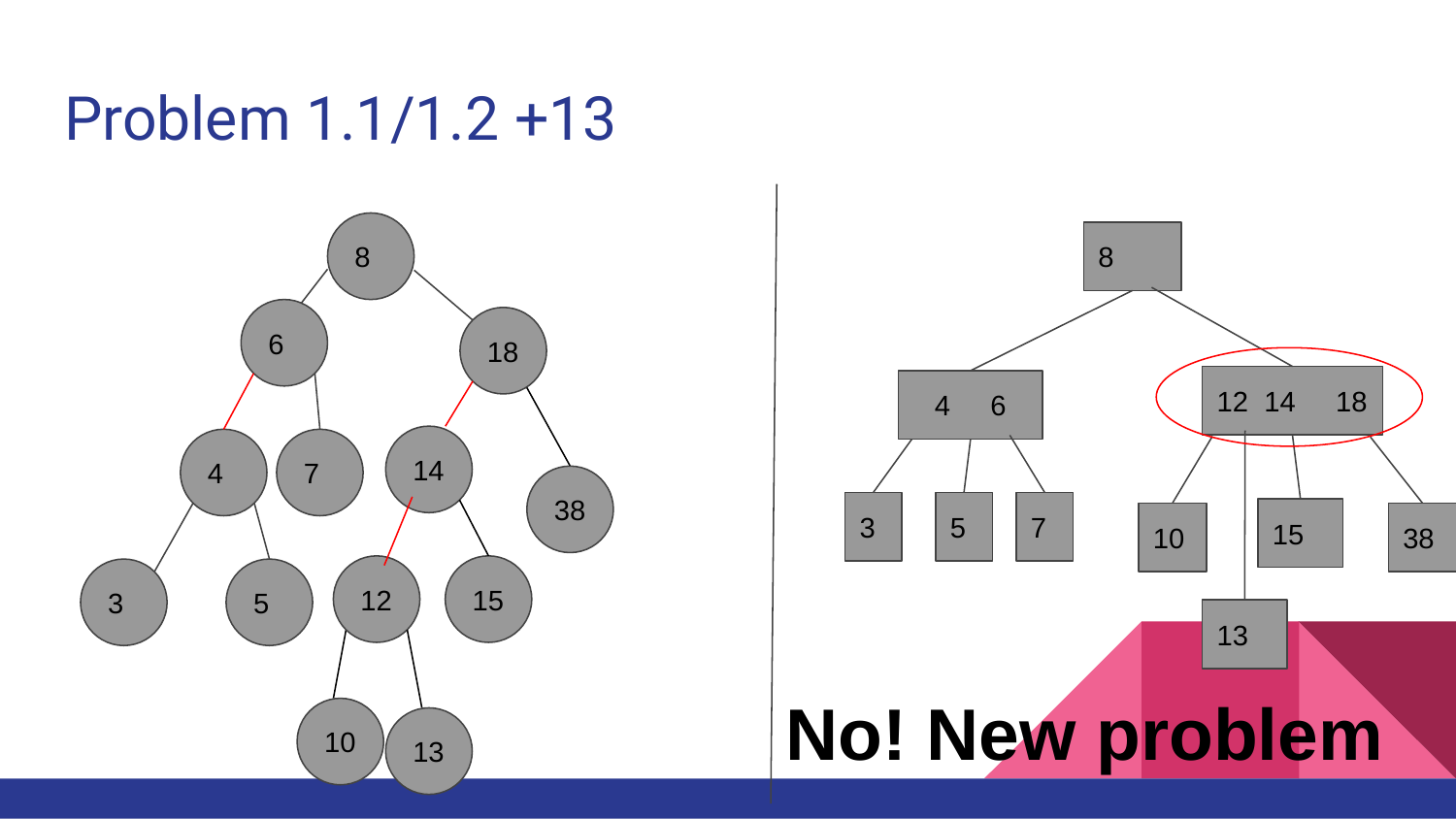

# Problem 1.1/1.2 +13
8
8
6
18

12  14     18
4     6
14
4
7
38
3
5
7
15
10
38
15
12
3
5
13
No! New problem
10
13